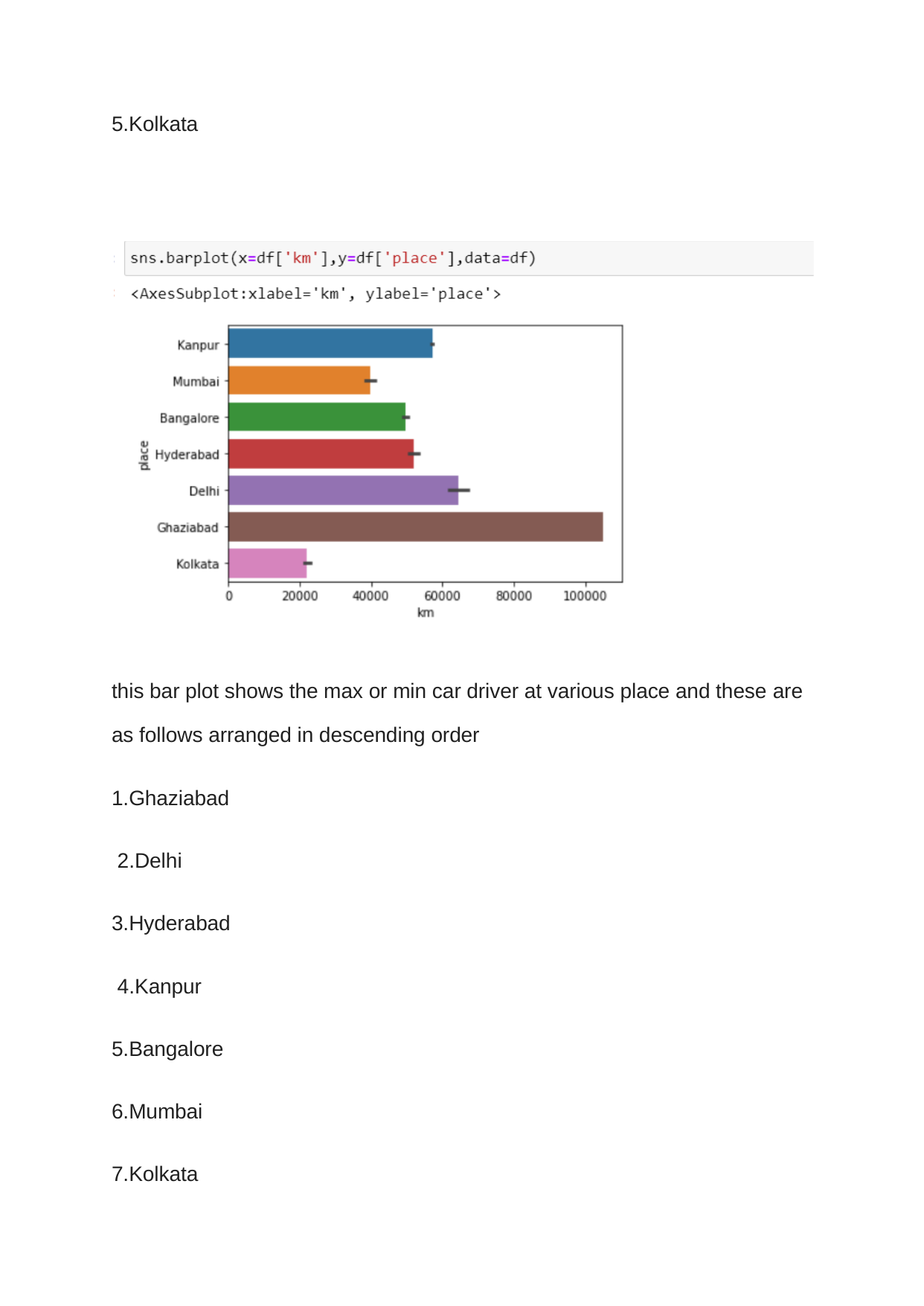

5.Kolkata

this bar plot shows the max or min car driver at various place and these are
as follows arranged in descending order
1.Ghaziabad  2.Delhi  3.Hyderabad  4.Kanpur  5.Bangalore  6.Mumbai  7.Kolkata